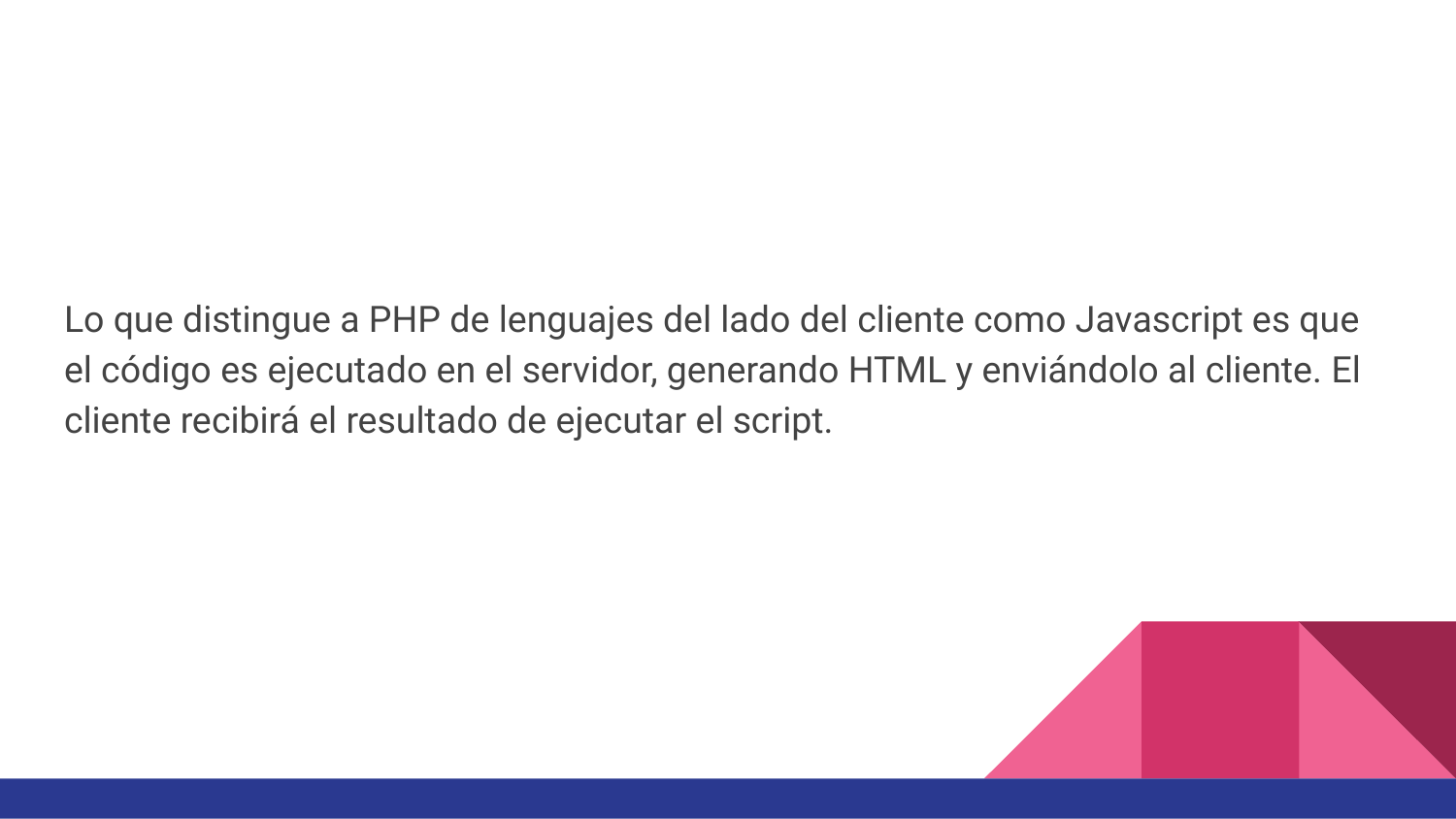

Lo que distingue a PHP de lenguajes del lado del cliente como Javascript es que el código es ejecutado en el servidor, generando HTML y enviándolo al cliente. El cliente recibirá el resultado de ejecutar el script.